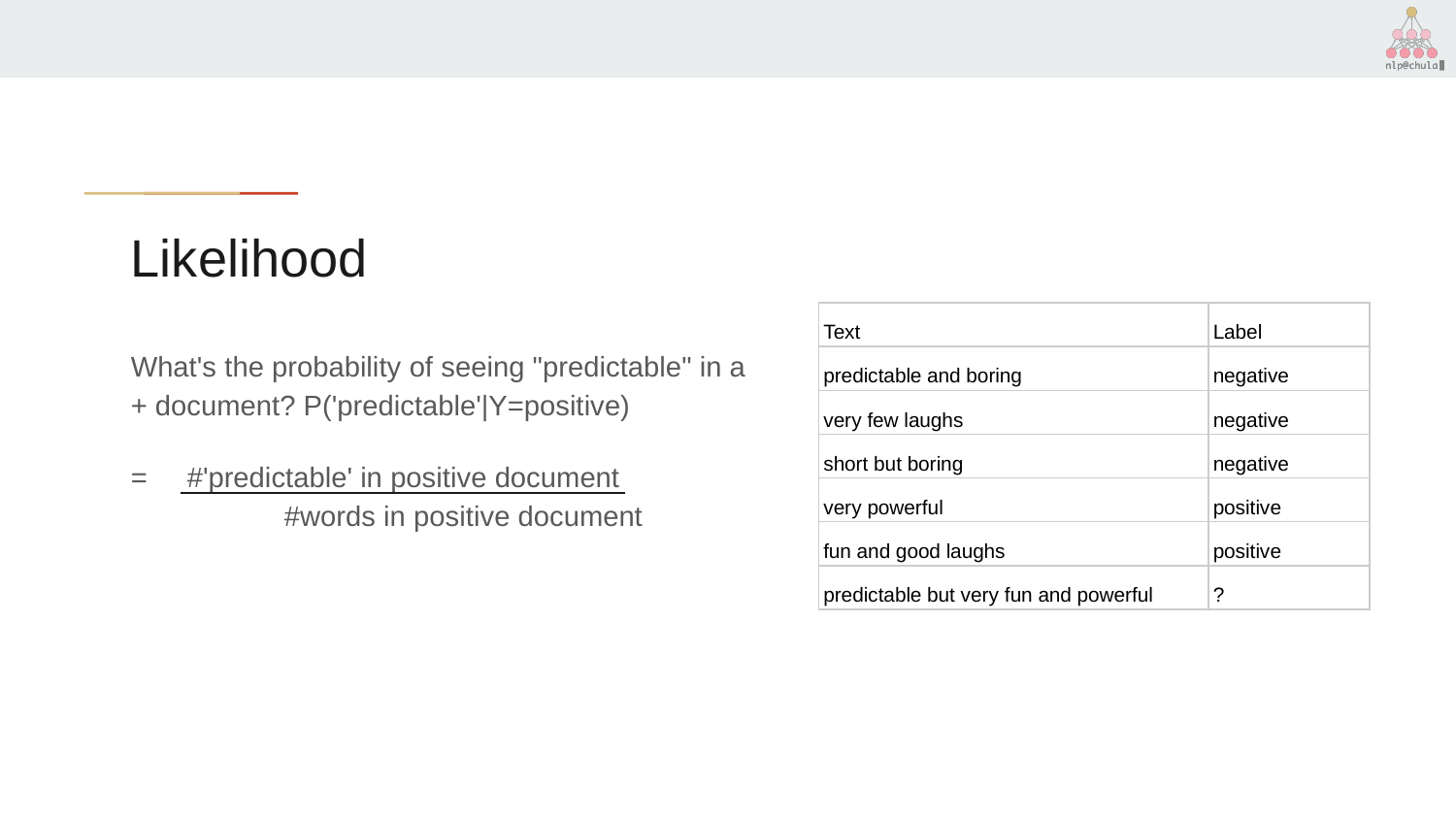

# Likelihood
| Text | Label |
| --- | --- |
| predictable and boring | negative |
| very few laughs | negative |
| short but boring | negative |
| very powerful | positive |
| fun and good laughs | positive |
| predictable but very fun and powerful | ? |
What's the probability of seeing "predictable" in a + document? P('predictable'|Y=positive)
=     #'predictable' in positive document
	 #words in positive document